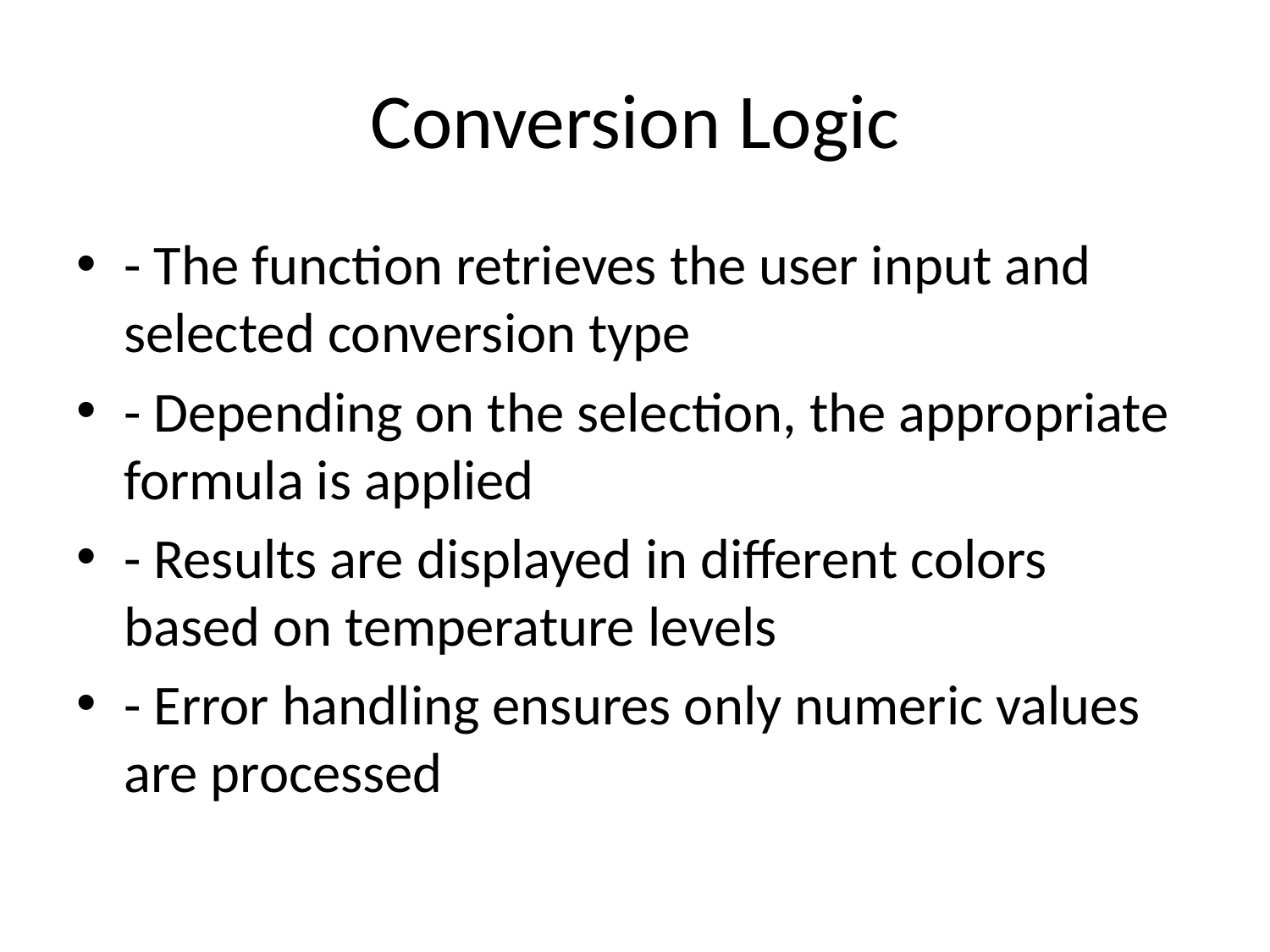

# Conversion Logic
- The function retrieves the user input and selected conversion type
- Depending on the selection, the appropriate formula is applied
- Results are displayed in different colors based on temperature levels
- Error handling ensures only numeric values are processed